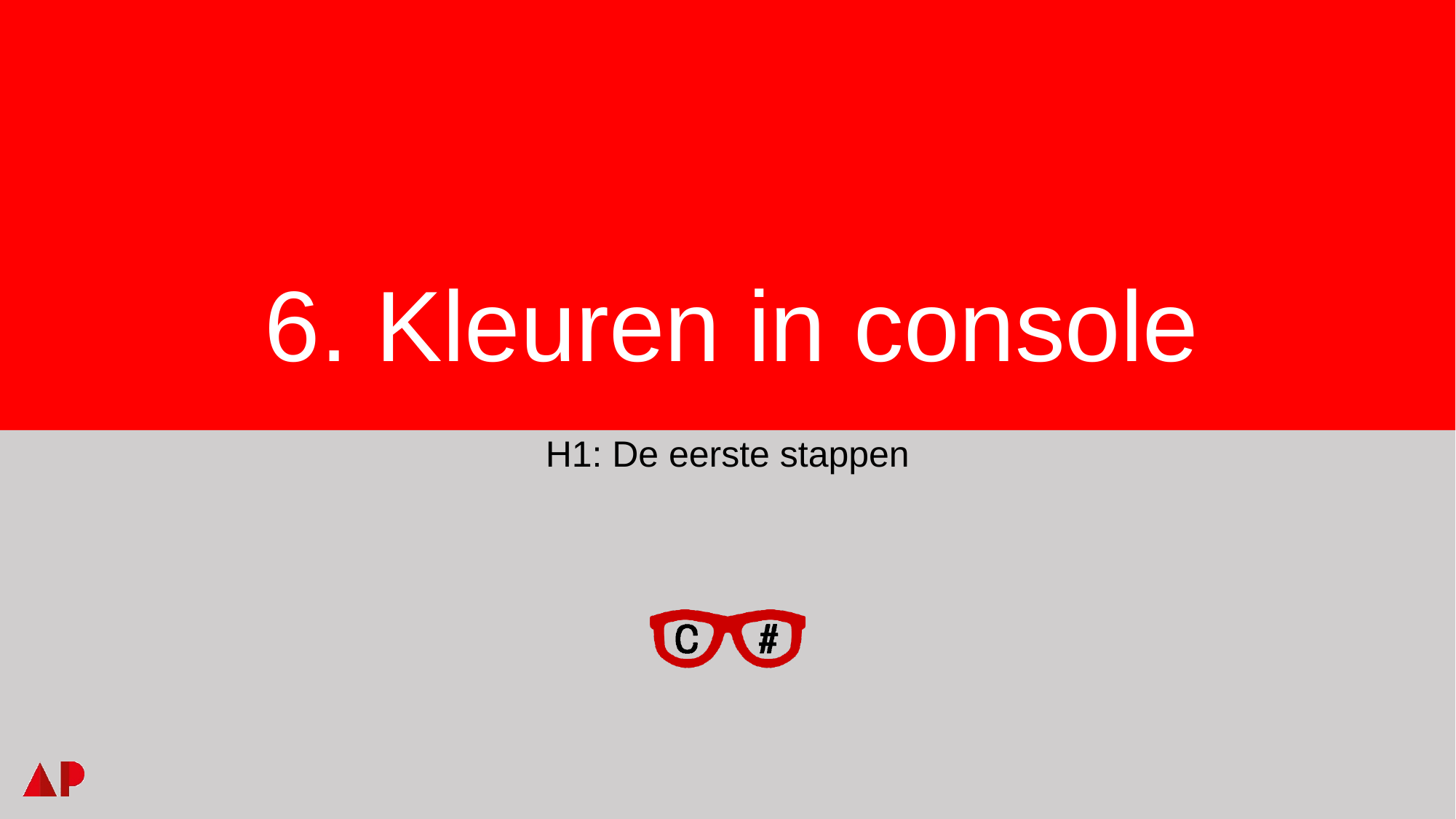

# 6. Kleuren in console
H1: De eerste stappen